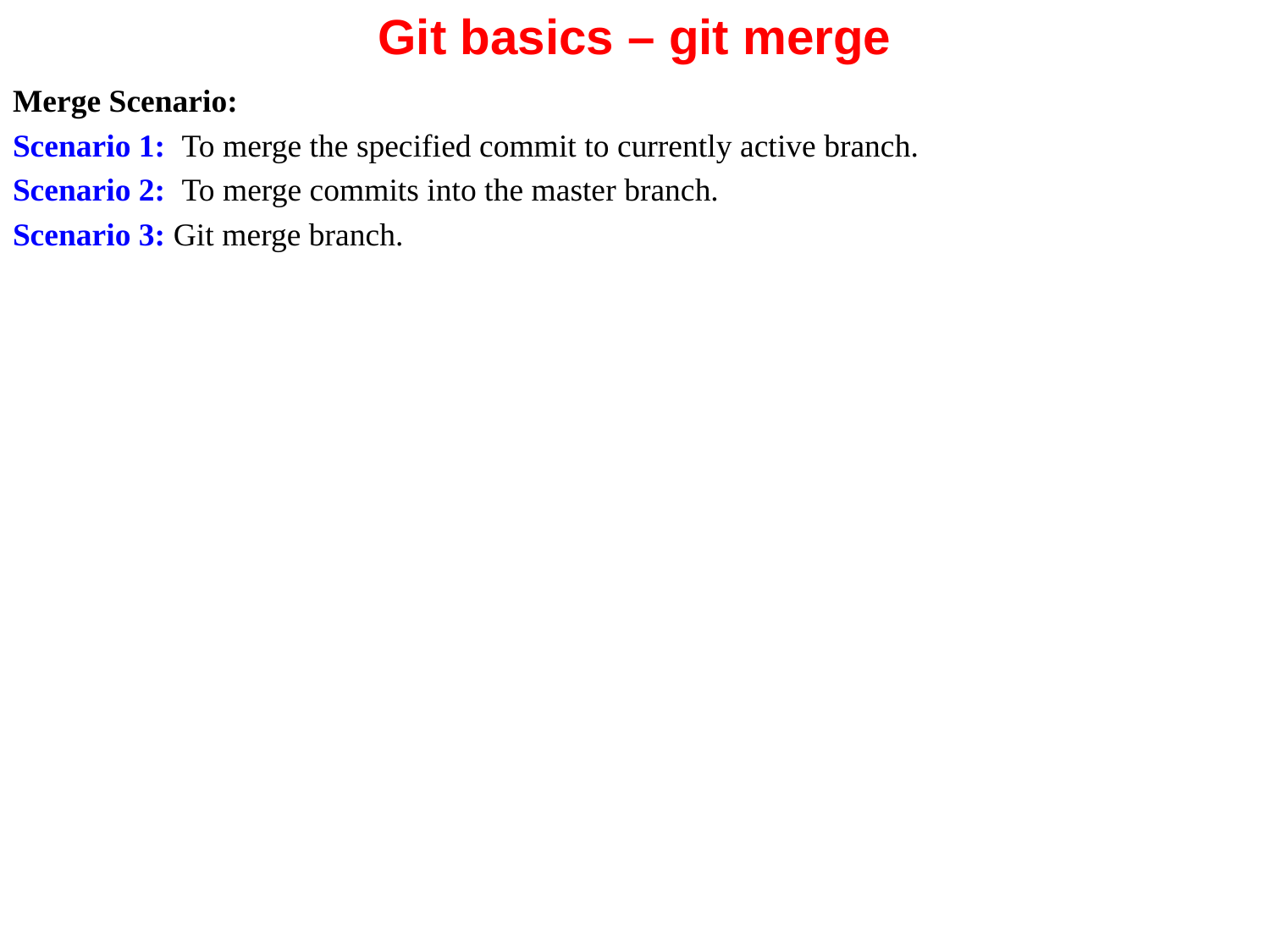

# Git basics – git merge
Merge Scenario:
Scenario 1:  To merge the specified commit to currently active branch.
Scenario 2:  To merge commits into the master branch.
Scenario 3: Git merge branch.